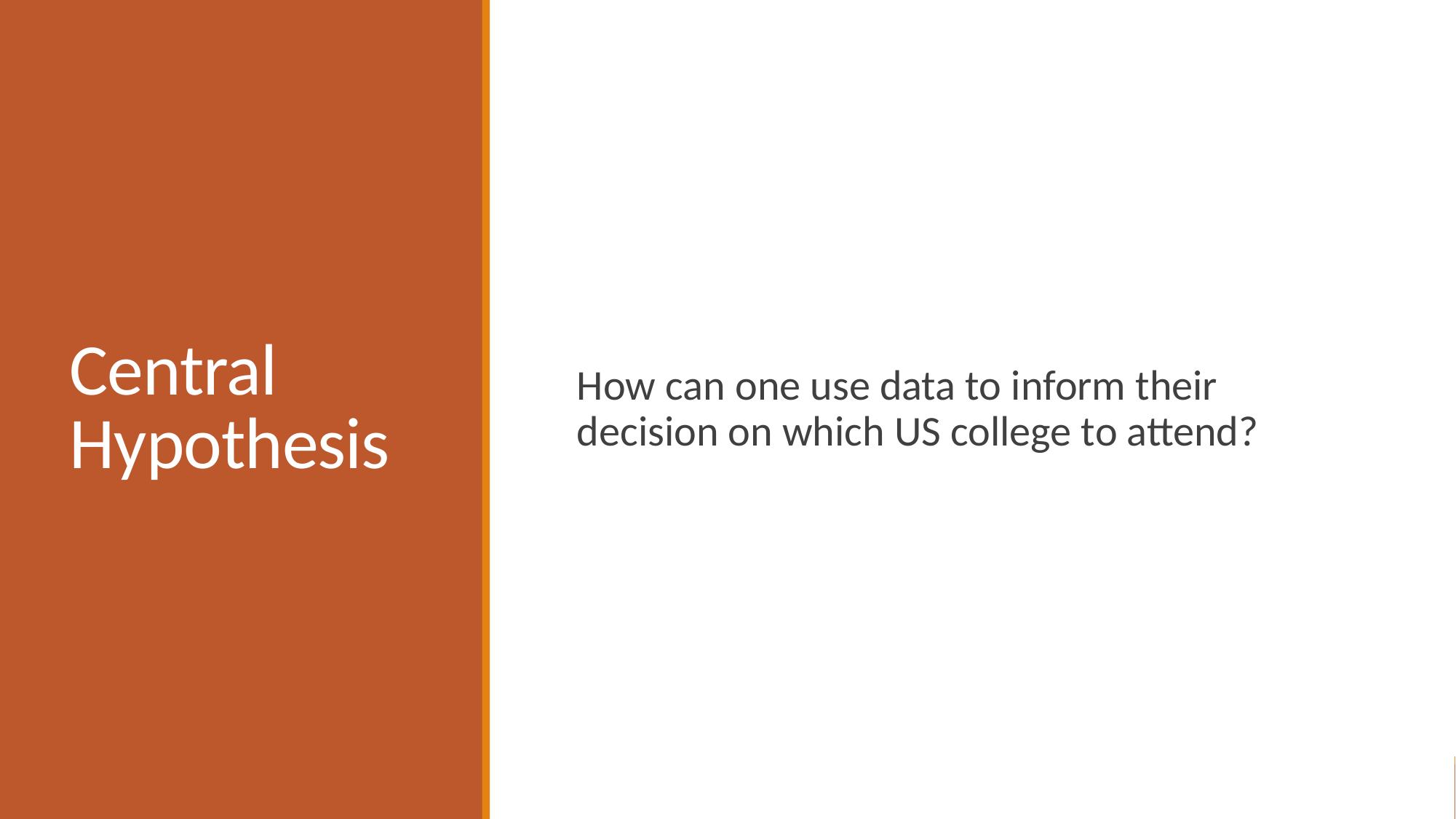

# Central Hypothesis
How can one use data to inform their decision on which US college to attend?